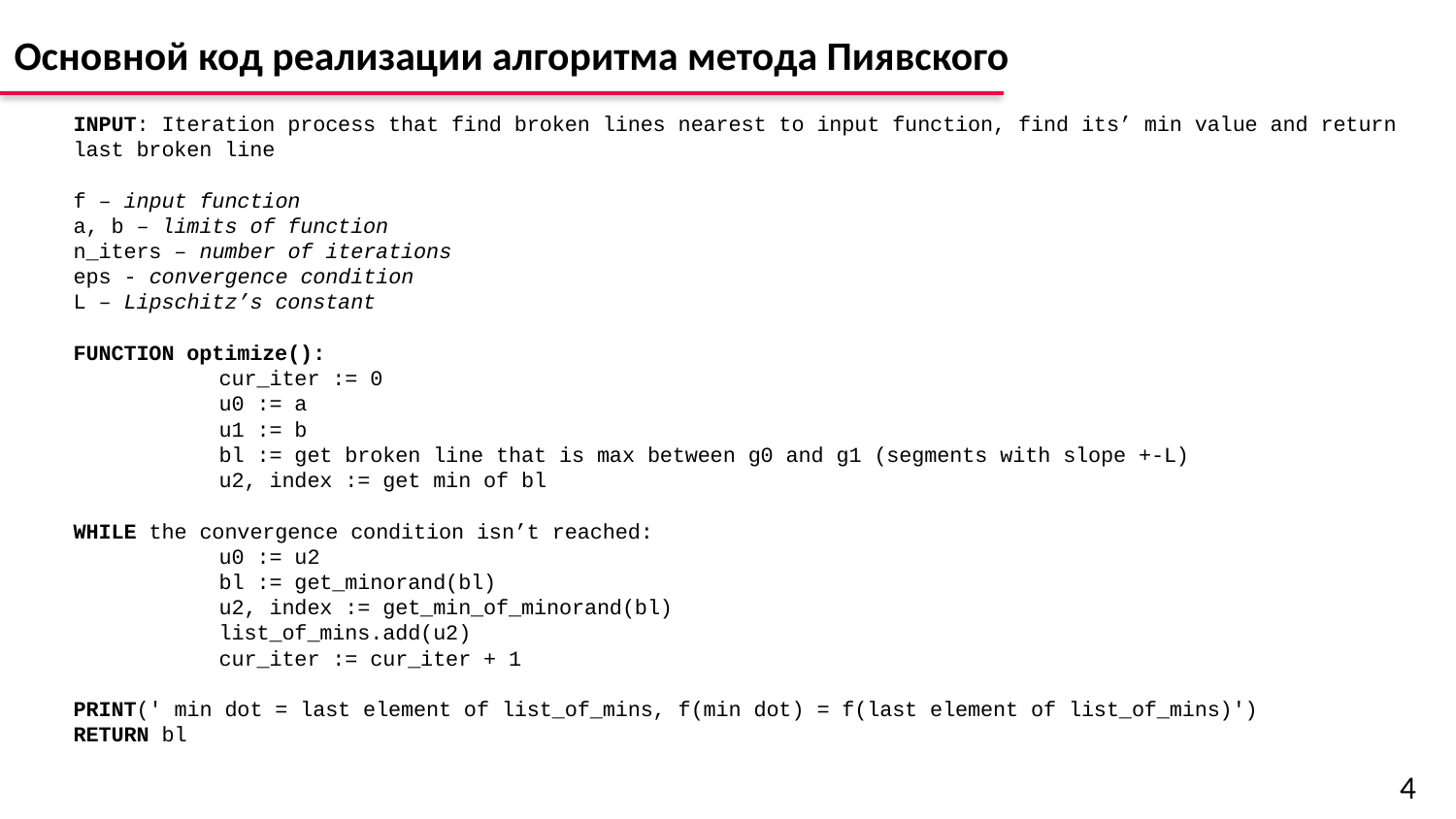

# Основной код реализации алгоритма метода Пиявского
INPUT: Iteration process that find broken lines nearest to input function, find its’ min value and return last broken line

f – input function
a, b – limits of function
n_iters – number of iterations
eps - convergence condition
L – Lipschitz’s constant

FUNCTION optimize():
	cur_iter := 0
	u0 := a
	u1 := b
	bl := get broken line that is max between g0 and g1 (segments with slope +-L)
	u2, index := get min of bl

WHILE the convergence condition isn’t reached:
	u0 := u2
	bl := get_minorand(bl)
	u2, index := get_min_of_minorand(bl)
	list_of_mins.add(u2)
	cur_iter := cur_iter + 1

PRINT(' min dot = last element of list_of_mins, f(min dot) = f(last element of list_of_mins)')
RETURN bl

4